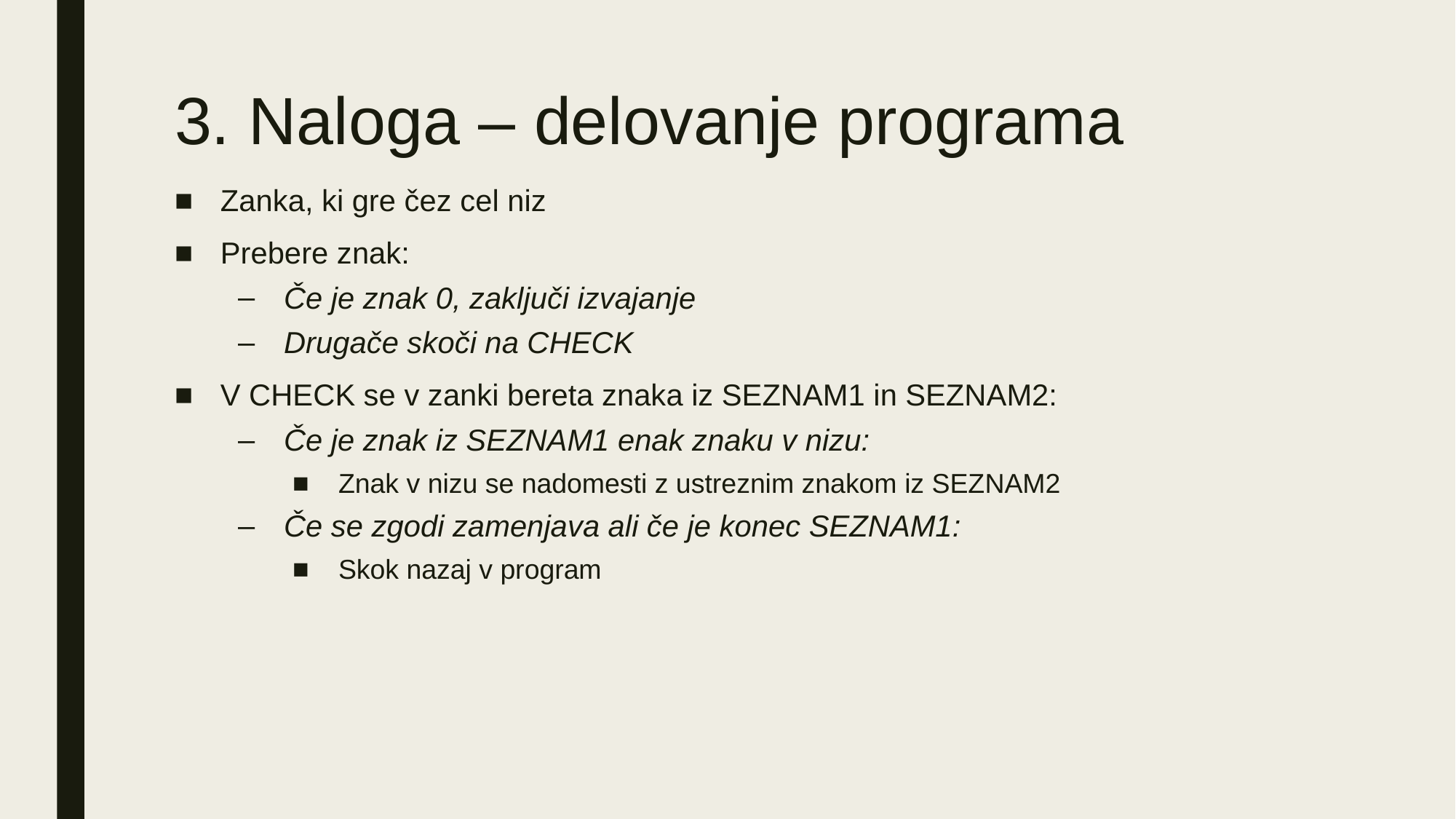

# 3. Naloga – delovanje programa
Zanka, ki gre čez cel niz
Prebere znak:
Če je znak 0, zaključi izvajanje
Drugače skoči na CHECK
V CHECK se v zanki bereta znaka iz SEZNAM1 in SEZNAM2:
Če je znak iz SEZNAM1 enak znaku v nizu:
Znak v nizu se nadomesti z ustreznim znakom iz SEZNAM2
Če se zgodi zamenjava ali če je konec SEZNAM1:
Skok nazaj v program